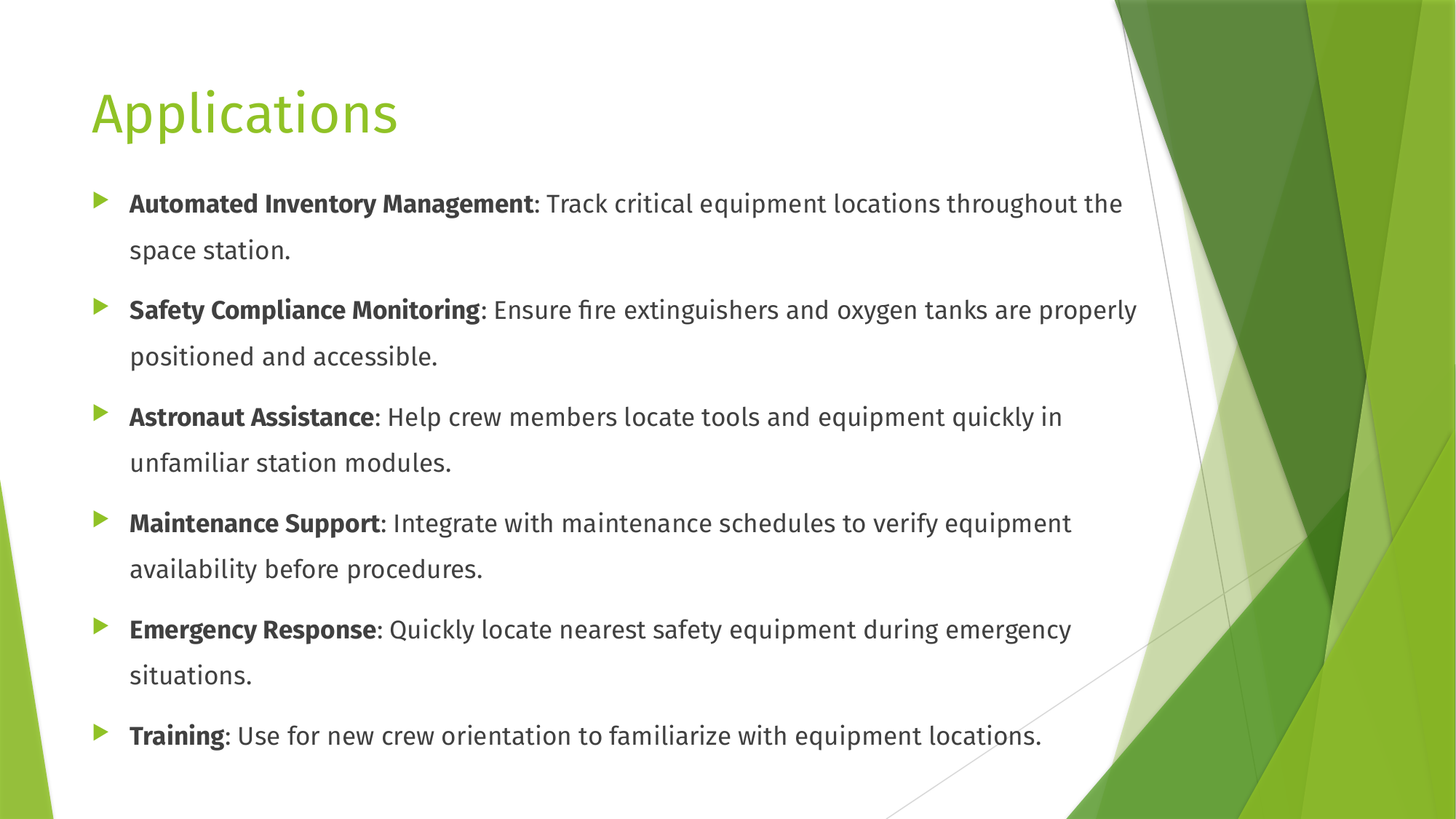

# Applications
Automated Inventory Management: Track critical equipment locations throughout the space station.
Safety Compliance Monitoring: Ensure fire extinguishers and oxygen tanks are properly positioned and accessible.
Astronaut Assistance: Help crew members locate tools and equipment quickly in unfamiliar station modules.
Maintenance Support: Integrate with maintenance schedules to verify equipment availability before procedures.
Emergency Response: Quickly locate nearest safety equipment during emergency situations.
Training: Use for new crew orientation to familiarize with equipment locations.